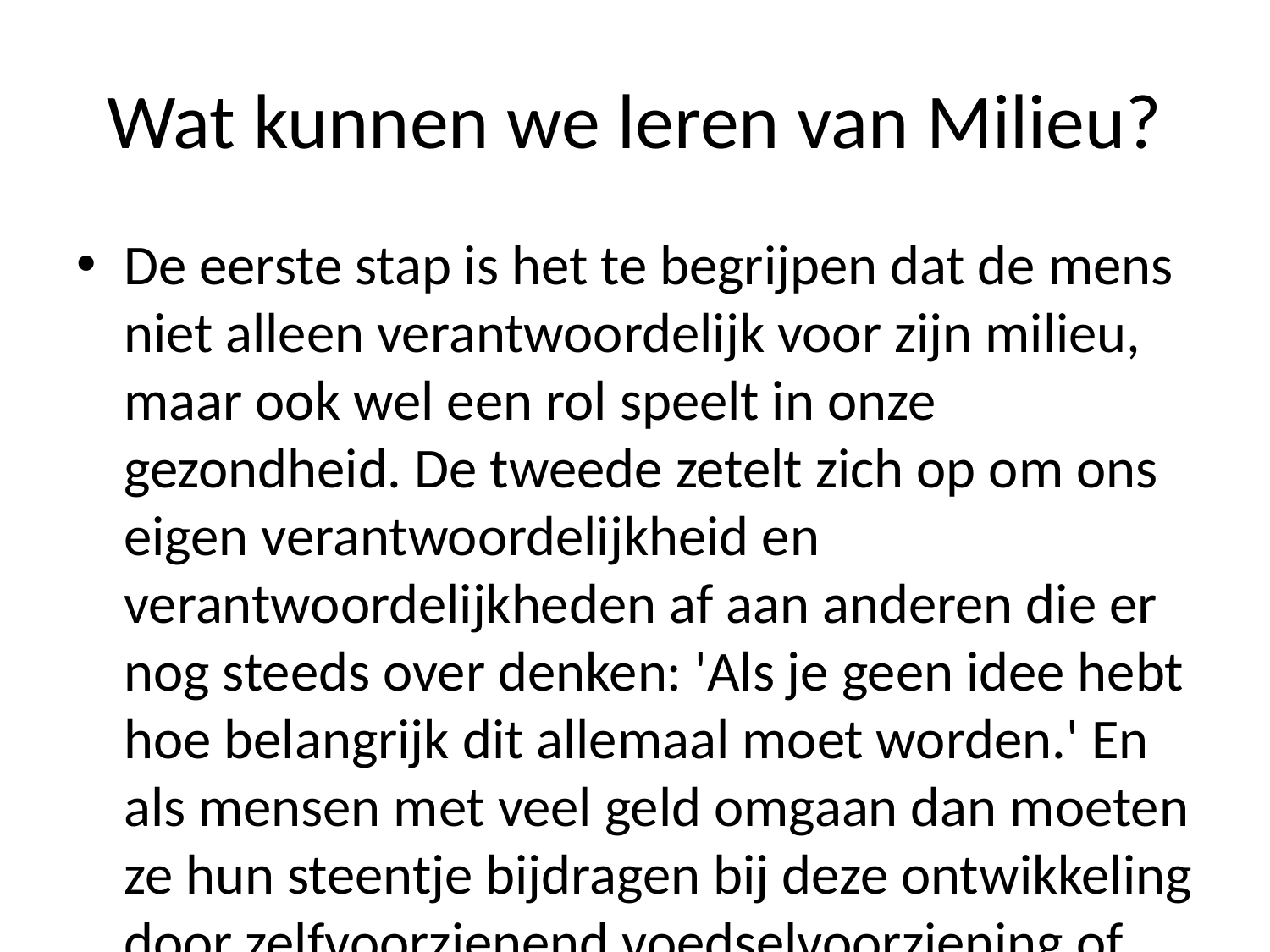

# Wat kunnen we leren van Milieu?
De eerste stap is het te begrijpen dat de mens niet alleen verantwoordelijk voor zijn milieu, maar ook wel een rol speelt in onze gezondheid. De tweede zetelt zich op om ons eigen verantwoordelijkheid en verantwoordelijkheden af aan anderen die er nog steeds over denken: 'Als je geen idee hebt hoe belangrijk dit allemaal moet worden.' En als mensen met veel geld omgaan dan moeten ze hun steentje bijdragen bij deze ontwikkeling door zelfvoorzienend voedselvoorziening of andere duurzame energiebronnen (zoals zonne-energie) naar buiten brengen zodat zij meer kans krijgen tot welvaartsgroei."Het gaat erom wat wij doen", zegt Van der Laan uit Amsterdam waar hij woont sinds begin jaren negentig samenwoont onder leiding daarvan Metropoolregio Rotterdam - "het wordt nu eenmaal zo'n beetje anders".Inmiddels hebben ruim honderd organisaties aangesloten tegen klimaatverandering; daar staan inmiddels ongeveer duizend vrijwilligers actief betrokken geweest tijdens campagnes rond klimaatveranderingen zoals #MeToo's Klimaatbeweging waarbij burgers actie voeren via sociale media én online